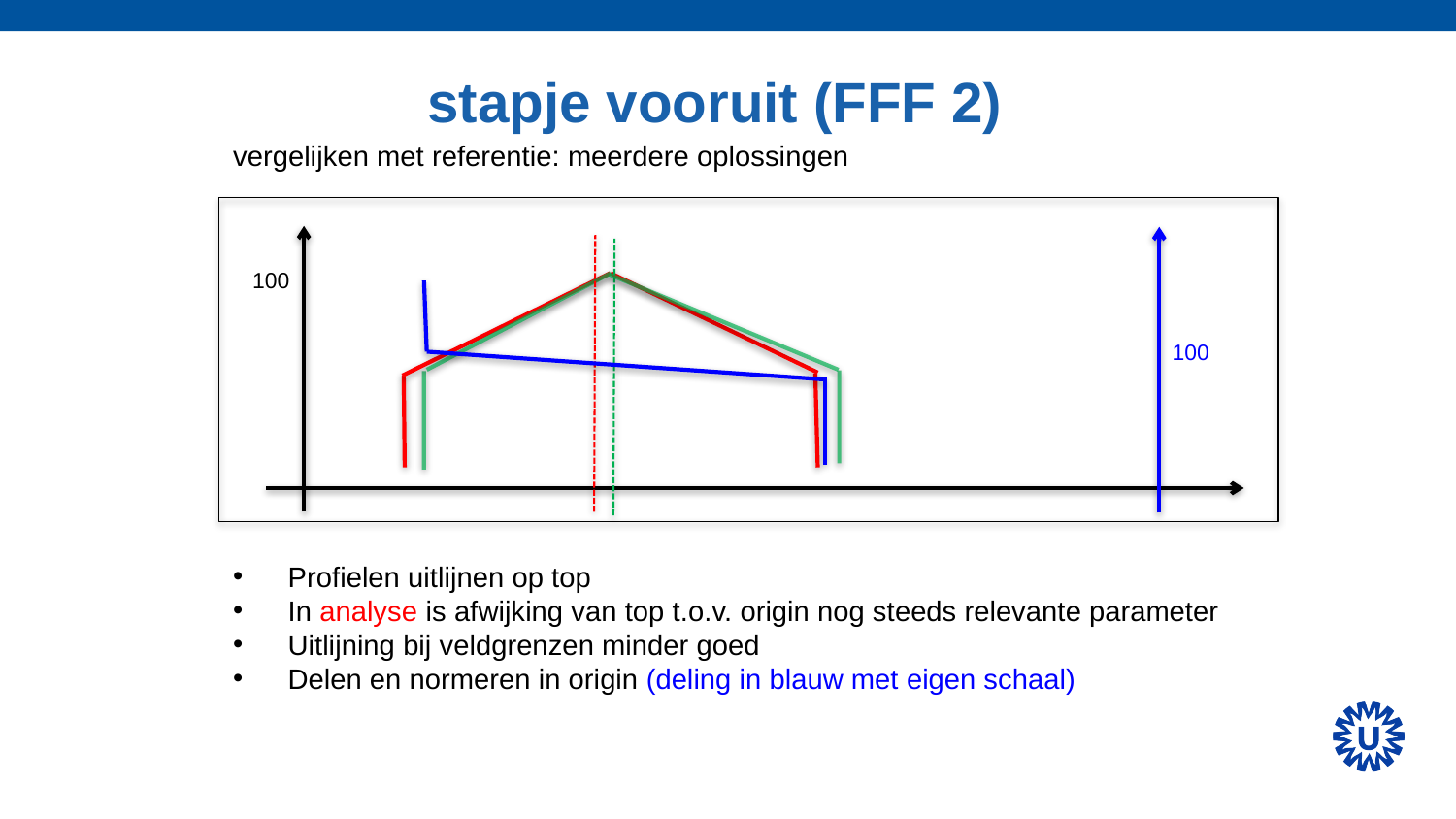

# Introductie (5)
stapje vooruit (FFF 2)
vergelijken met referentie: meerdere oplossingen

100
100
Profielen uitlijnen op top
In analyse is afwijking van top t.o.v. origin nog steeds relevante parameter
Uitlijning bij veldgrenzen minder goed
Delen en normeren in origin (deling in blauw met eigen schaal)